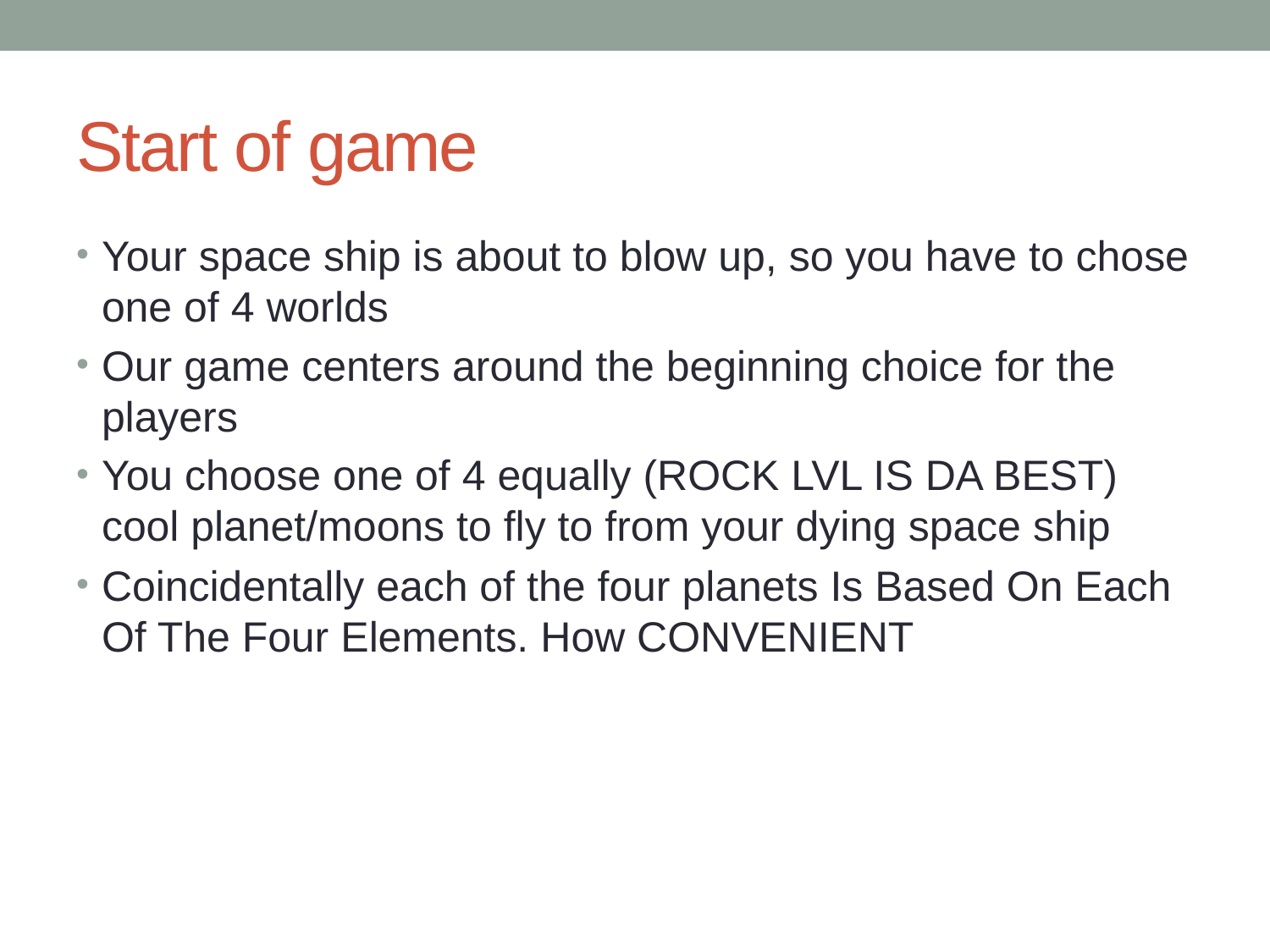

# Start of game
Your space ship is about to blow up, so you have to chose one of 4 worlds
Our game centers around the beginning choice for the players
You choose one of 4 equally (ROCK LVL IS DA BEST) cool planet/moons to fly to from your dying space ship
Coincidentally each of the four planets Is Based On Each Of The Four Elements. How CONVENIENT